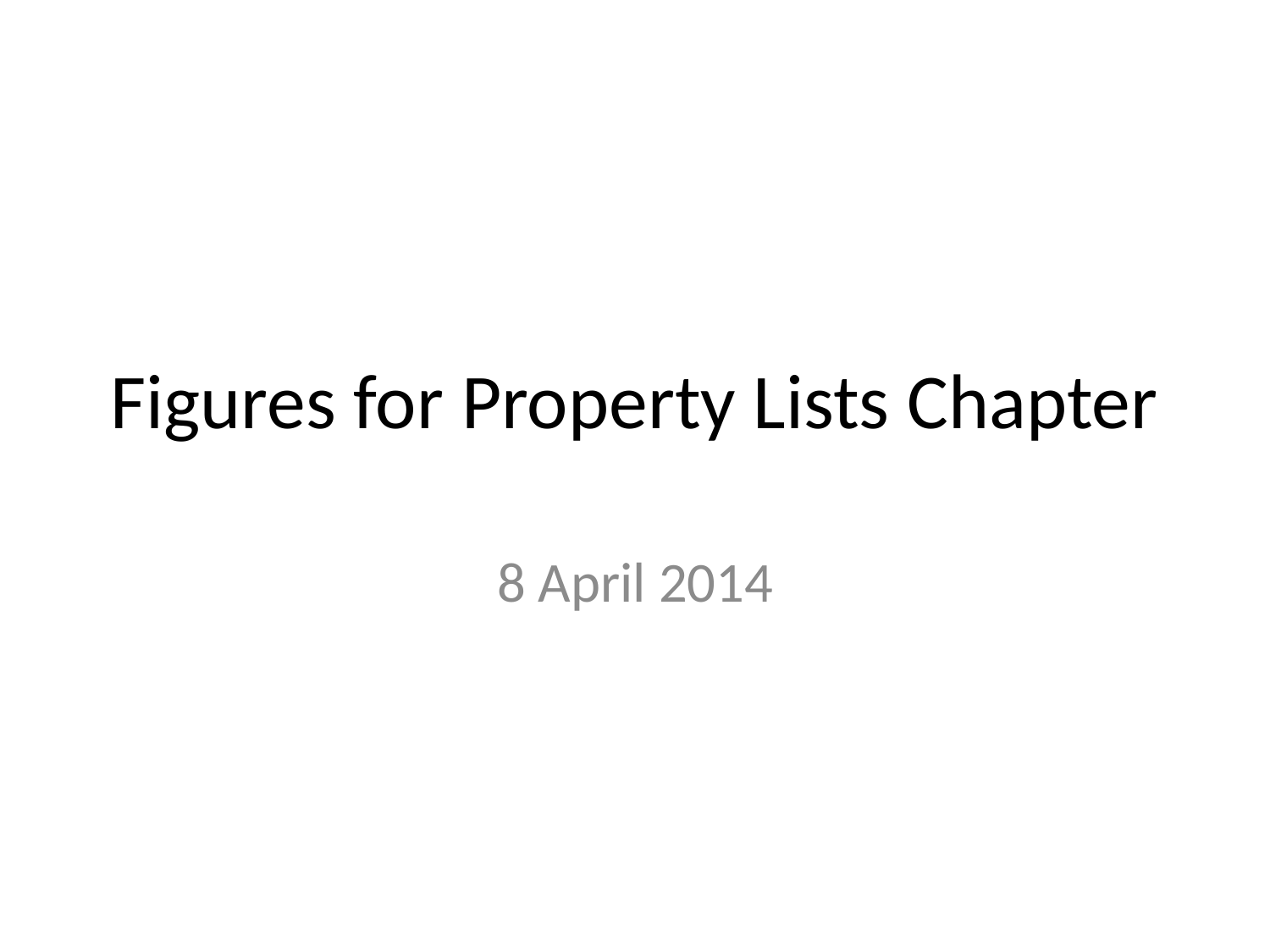

# Figures for Property Lists Chapter
8 April 2014